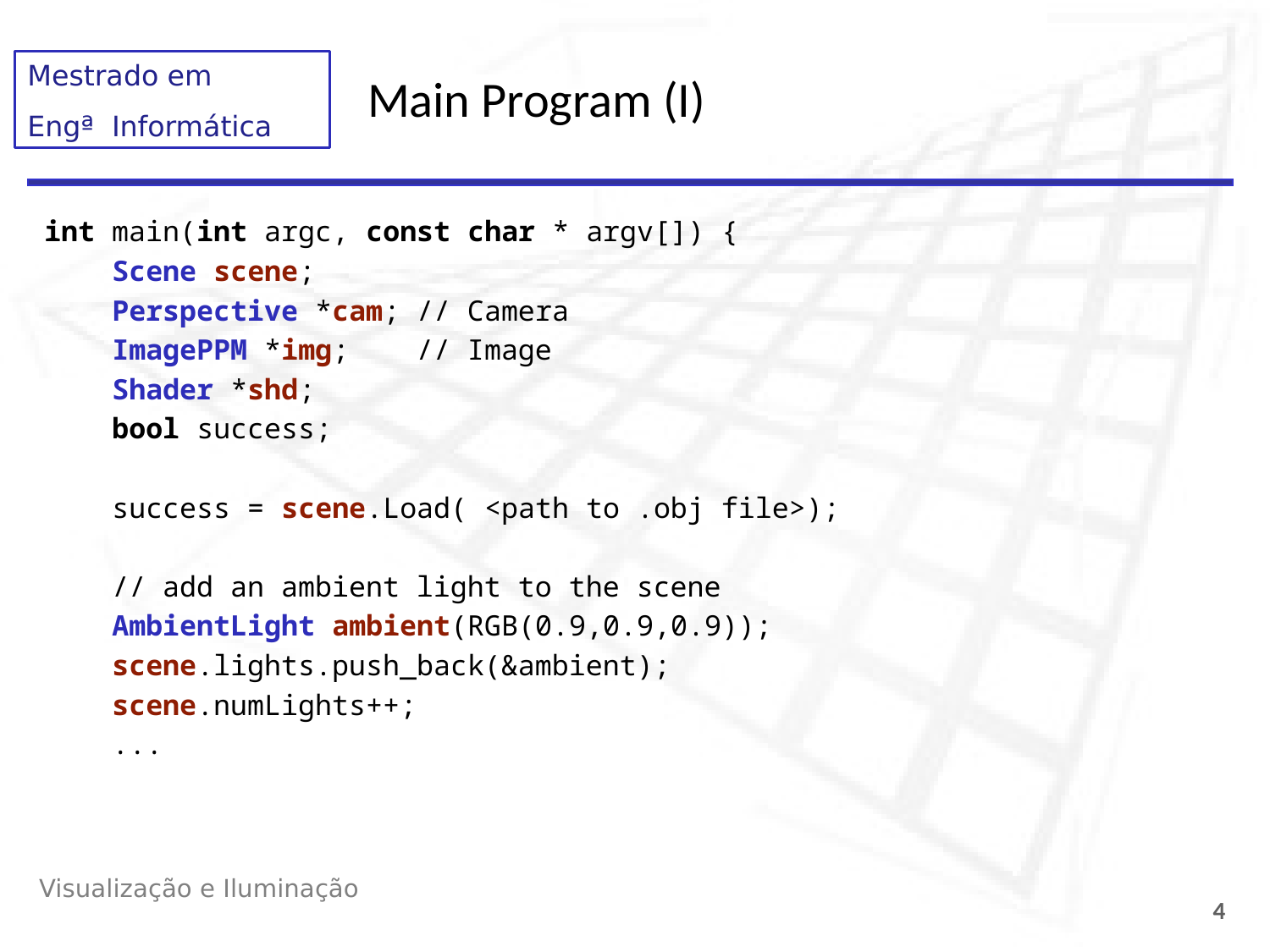

# Main Program (I)
int main(int argc, const char * argv[]) {
    Scene scene;
    Perspective *cam; // Camera
    ImagePPM *img;    // Image
    Shader *shd;
    bool success;

    success = scene.Load( <path to .obj file>);

    // add an ambient light to the scene
    AmbientLight ambient(RGB(0.9,0.9,0.9));
    scene.lights.push_back(&ambient);
    scene.numLights++;
    ...
Visualização e Iluminação
4